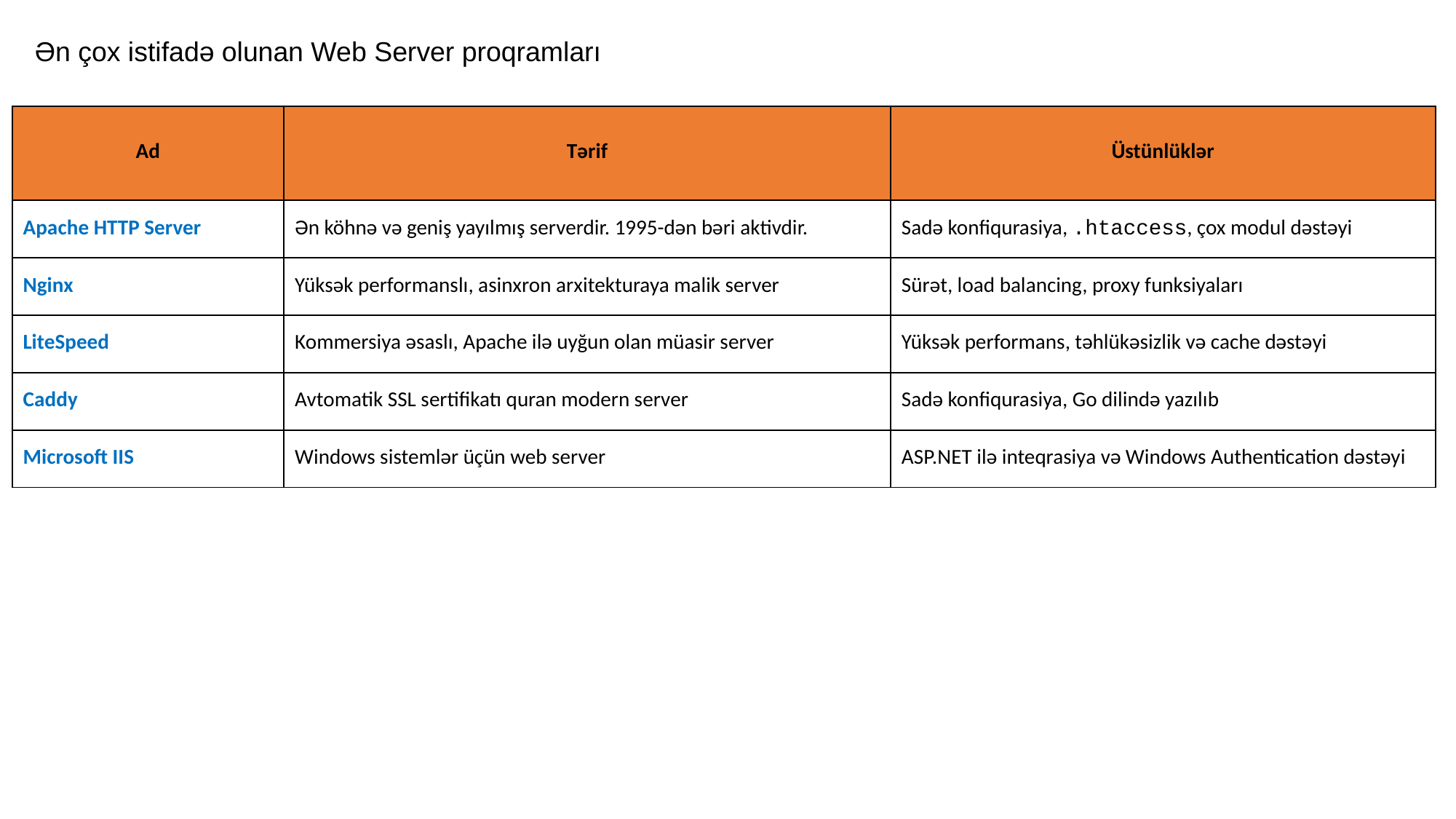

Ən çox istifadə olunan Web Server proqramları
| Ad | Tərif | Üstünlüklər |
| --- | --- | --- |
| Apache HTTP Server | Ən köhnə və geniş yayılmış serverdir. 1995-dən bəri aktivdir. | Sadə konfiqurasiya, .htaccess, çox modul dəstəyi |
| Nginx | Yüksək performanslı, asinxron arxitekturaya malik server | Sürət, load balancing, proxy funksiyaları |
| LiteSpeed | Kommersiya əsaslı, Apache ilə uyğun olan müasir server | Yüksək performans, təhlükəsizlik və cache dəstəyi |
| Caddy | Avtomatik SSL sertifikatı quran modern server | Sadə konfiqurasiya, Go dilində yazılıb |
| Microsoft IIS | Windows sistemlər üçün web server | ASP.NET ilə inteqrasiya və Windows Authentication dəstəyi |